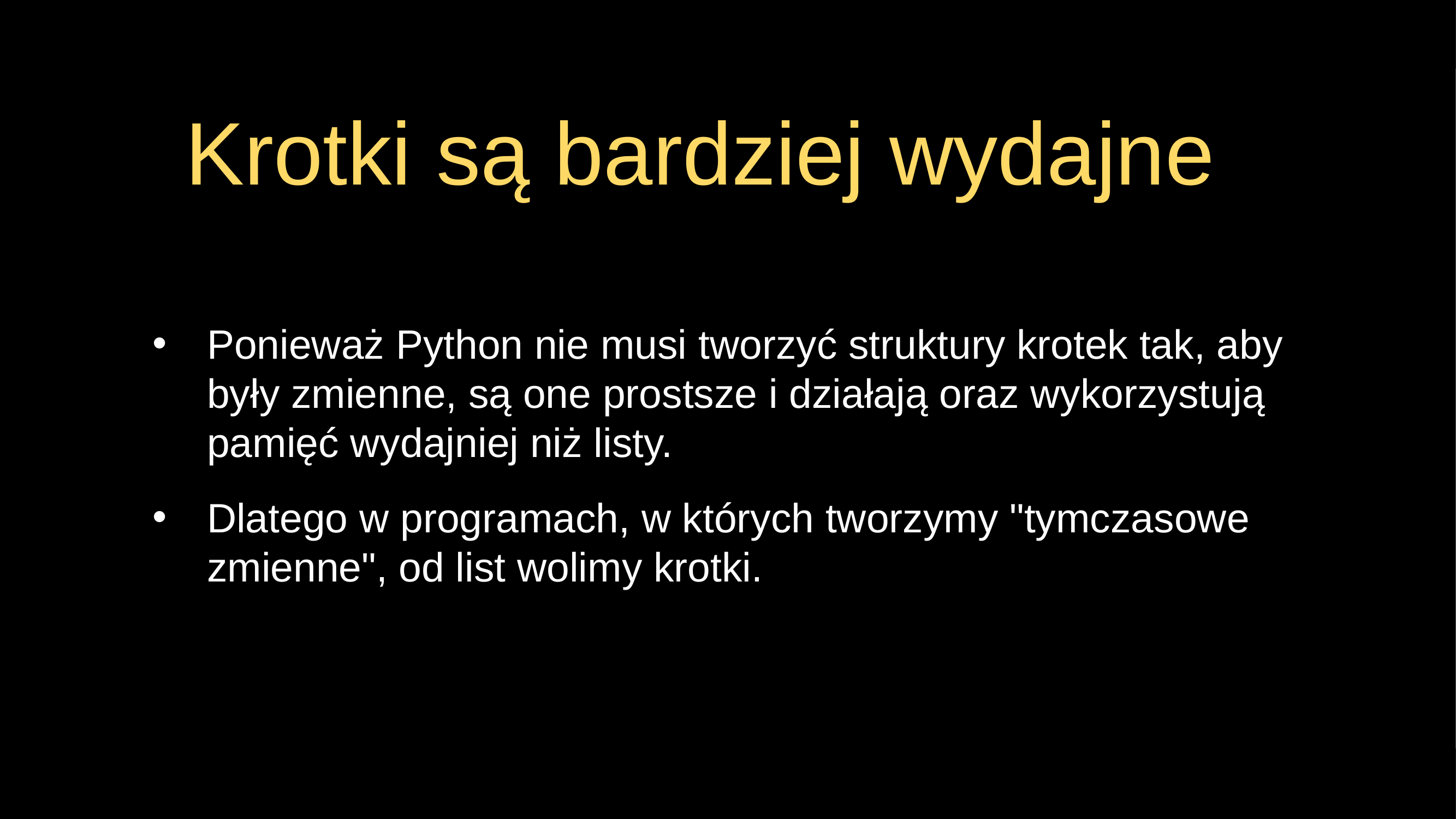

# Krotki są bardziej wydajne
Ponieważ Python nie musi tworzyć struktury krotek tak, aby były zmienne, są one prostsze i działają oraz wykorzystują pamięć wydajniej niż listy.
Dlatego w programach, w których tworzymy "tymczasowe zmienne", od list wolimy krotki.